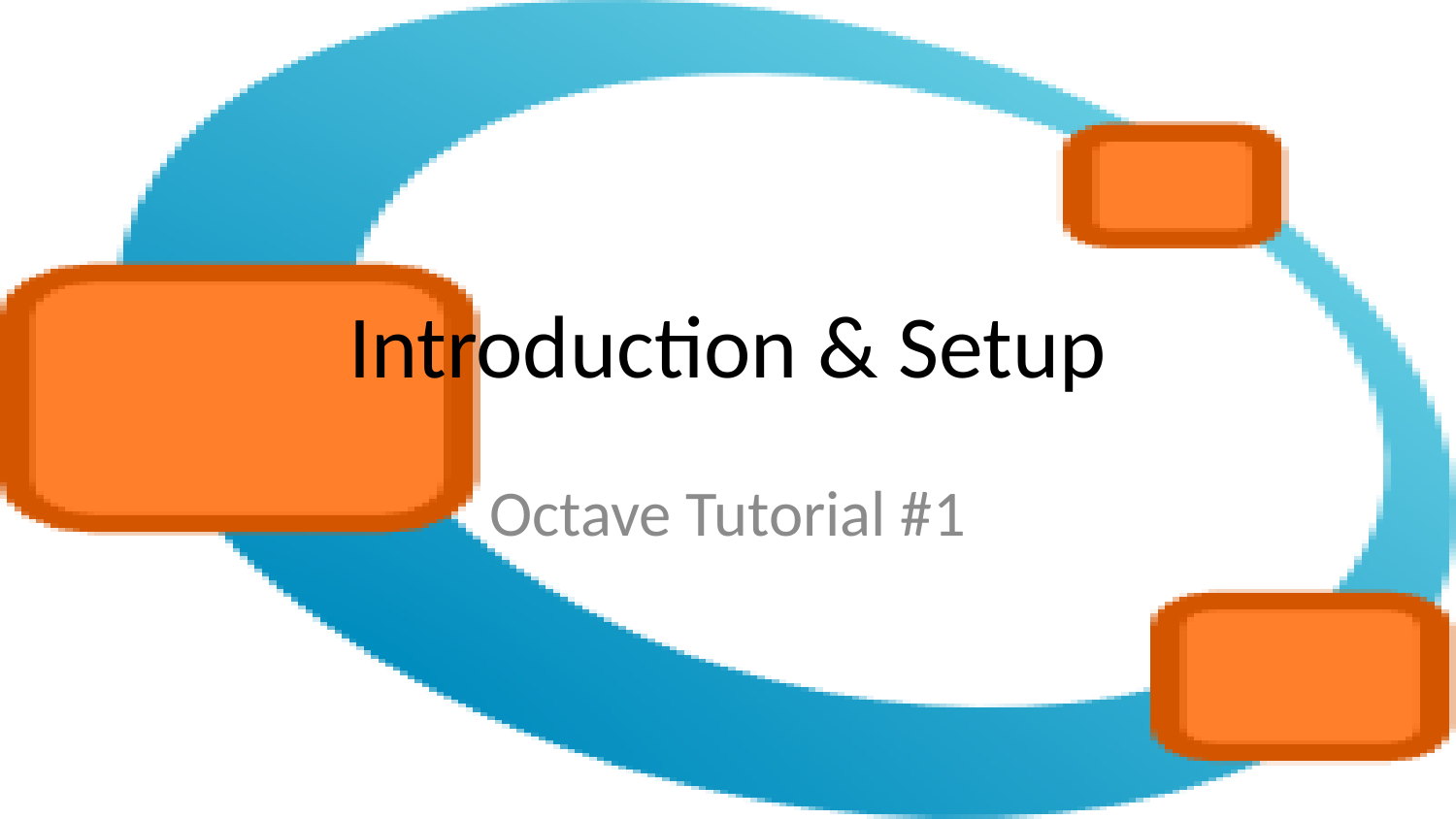

# Introduction & Setup
Octave Tutorial #1